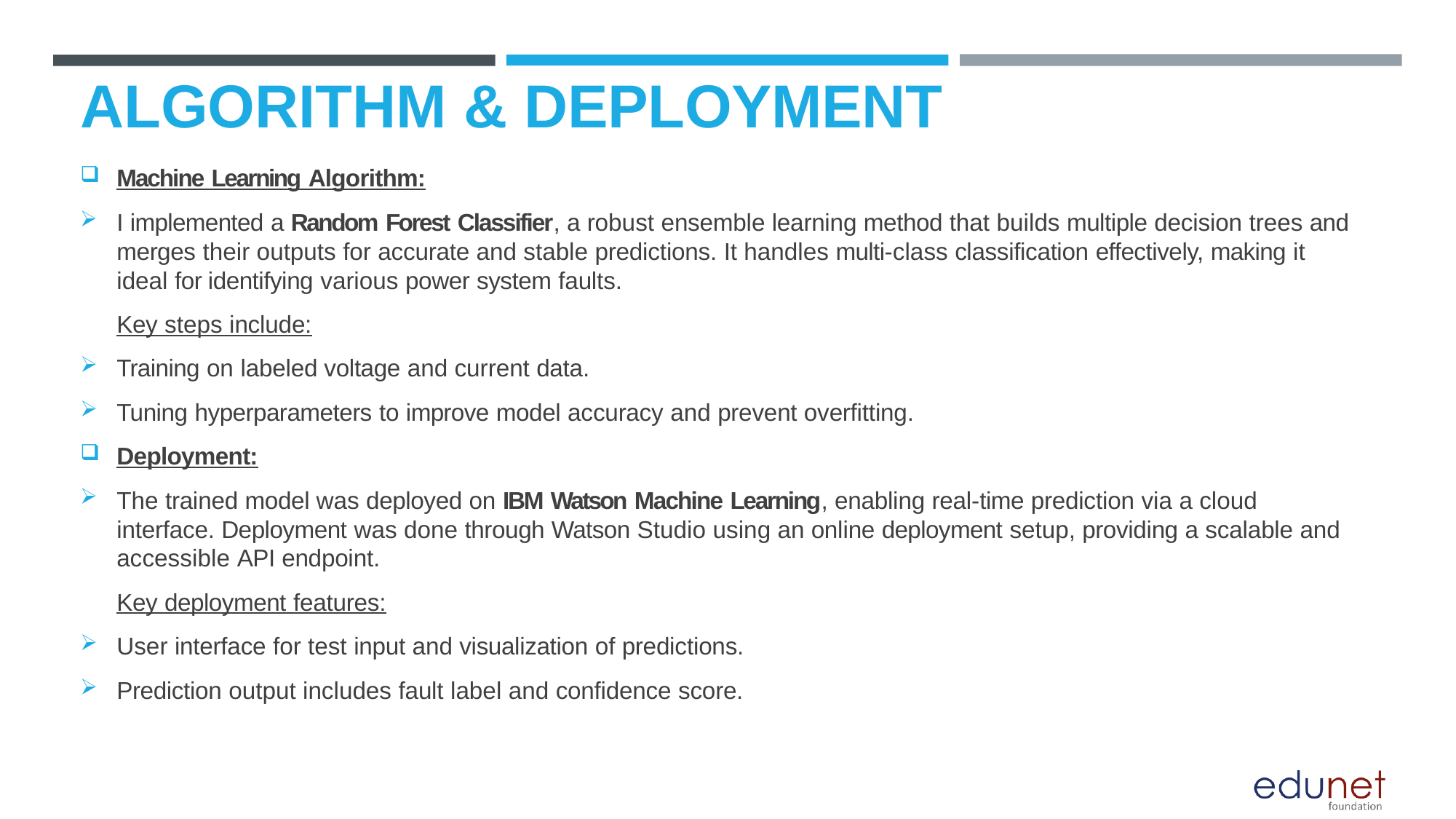

# ALGORITHM & DEPLOYMENT
Machine Learning Algorithm:
I implemented a Random Forest Classifier, a robust ensemble learning method that builds multiple decision trees and merges their outputs for accurate and stable predictions. It handles multi-class classification effectively, making it ideal for identifying various power system faults.
Key steps include:
Training on labeled voltage and current data.
Tuning hyperparameters to improve model accuracy and prevent overfitting.
Deployment:
The trained model was deployed on IBM Watson Machine Learning, enabling real-time prediction via a cloud interface. Deployment was done through Watson Studio using an online deployment setup, providing a scalable and accessible API endpoint.
Key deployment features:
User interface for test input and visualization of predictions.
Prediction output includes fault label and confidence score.